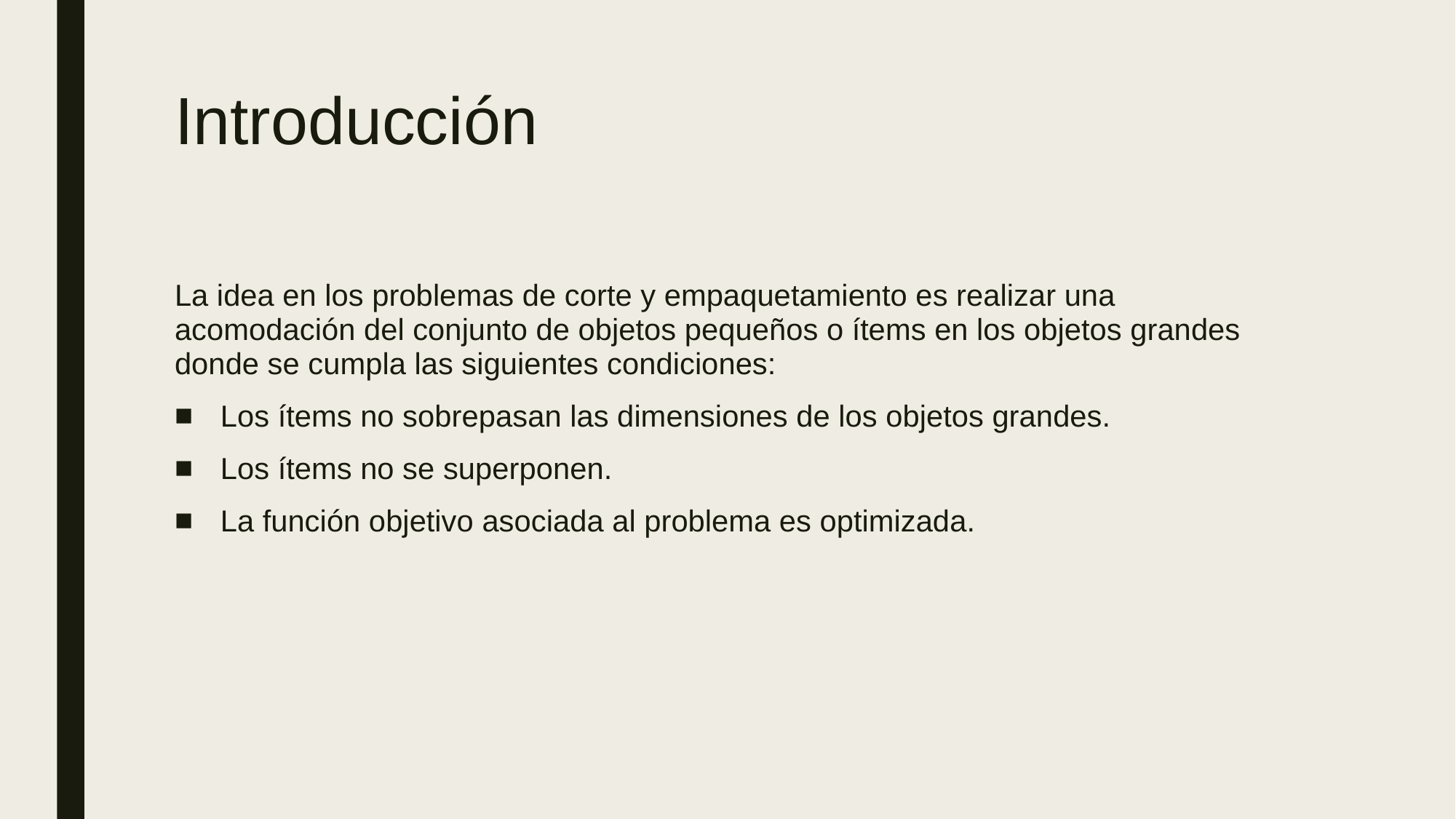

# Introducción
La idea en los problemas de corte y empaquetamiento es realizar una acomodación del conjunto de objetos pequeños o ítems en los objetos grandes donde se cumpla las siguientes condiciones:
Los ítems no sobrepasan las dimensiones de los objetos grandes.
Los ítems no se superponen.
La función objetivo asociada al problema es optimizada.